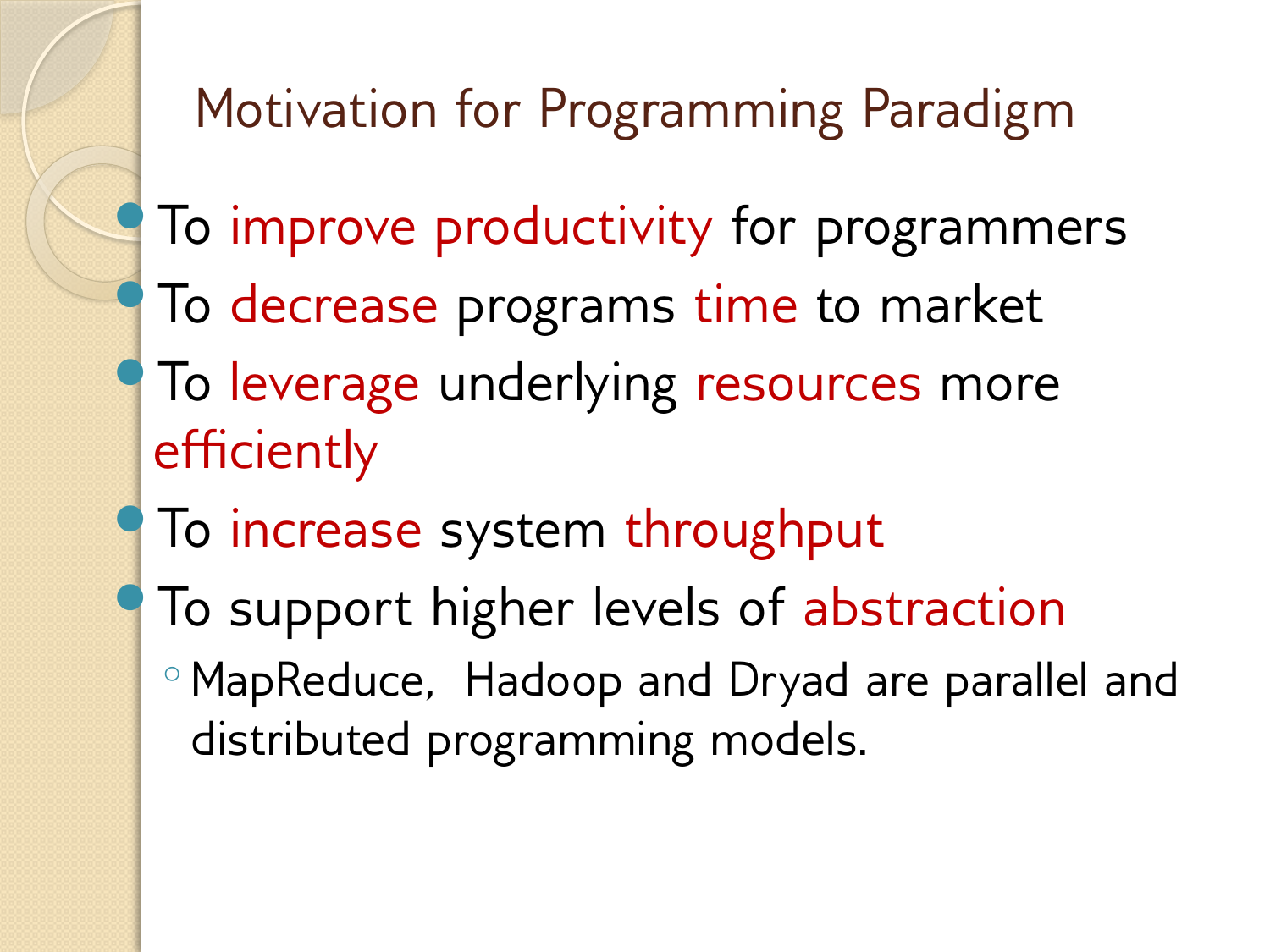

# Motivation for Programming Paradigm
To improve productivity for programmers
To decrease programs time to market
To leverage underlying resources more efficiently
To increase system throughput
To support higher levels of abstraction
MapReduce,  Hadoop and Dryad are parallel and distributed programming models.